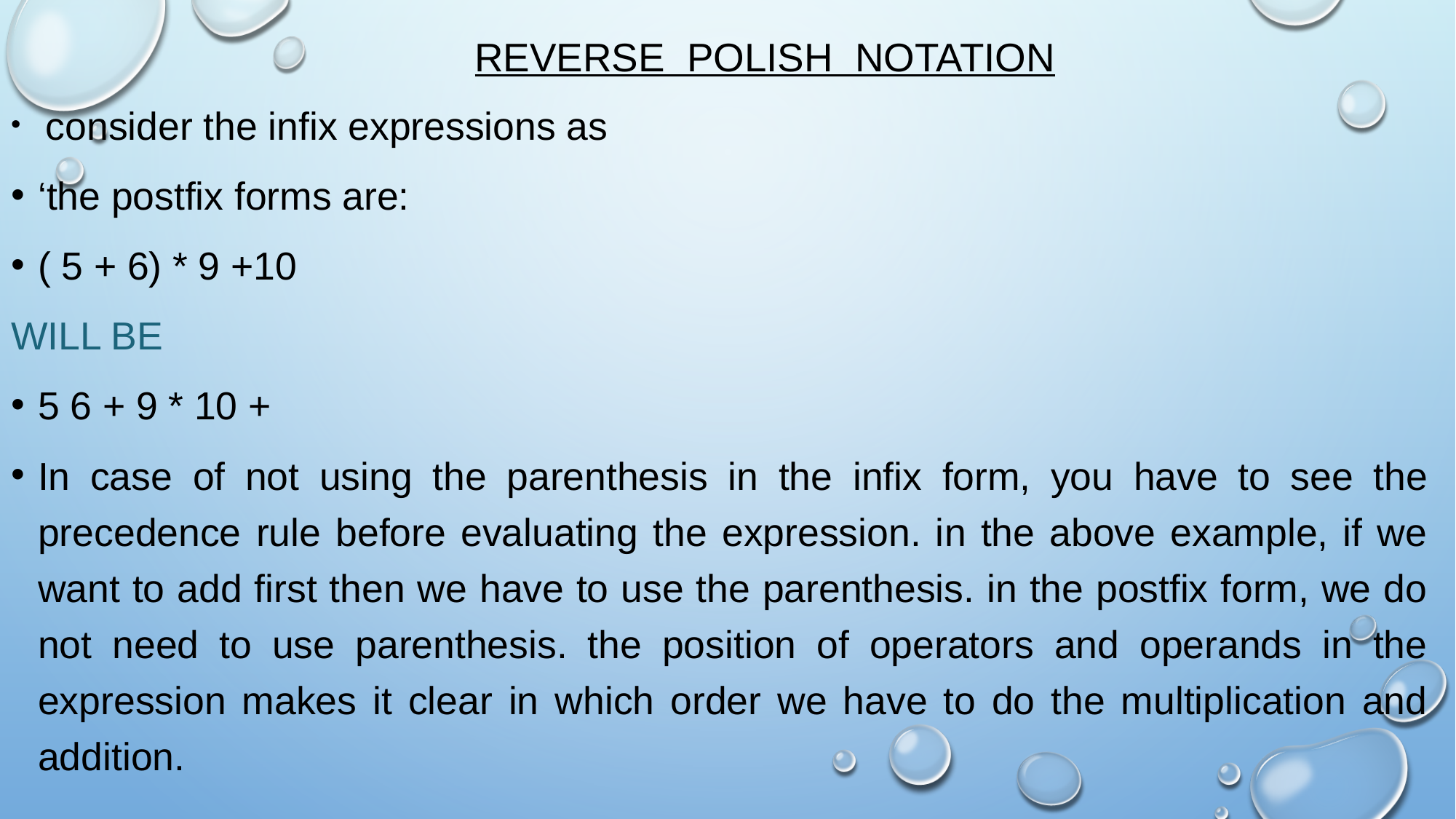

# REVERSE  POLISH  NOTATION
 consider the infix expressions as
‘the postfix forms are:
( 5 + 6) * 9 +10
will be
5 6 + 9 * 10 +
In case of not using the parenthesis in the infix form, you have to see the precedence rule before evaluating the expression. in the above example, if we want to add first then we have to use the parenthesis. in the postfix form, we do not need to use parenthesis. the position of operators and operands in the expression makes it clear in which order we have to do the multiplication and addition.